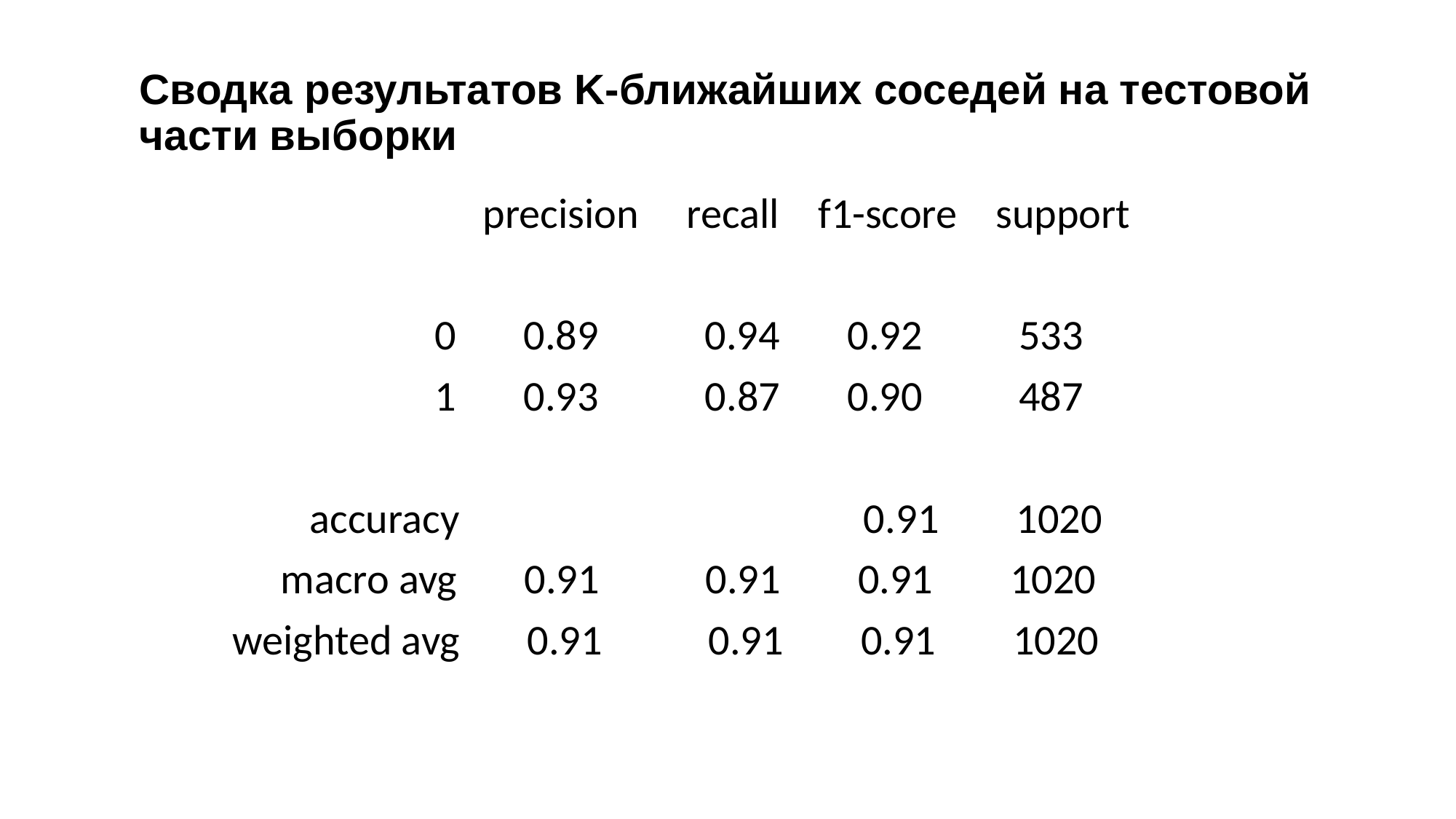

# Сводка результатов K-ближайших соседей на тестовой части выборки
                          precision     recall    f1-score    support

                     0       0.89           0.94       0.92          533
                     1       0.93           0.87       0.90          487

        accuracy                                          0.91        1020
     macro avg       0.91           0.91        0.91        1020
weighted avg       0.91           0.91        0.91        1020